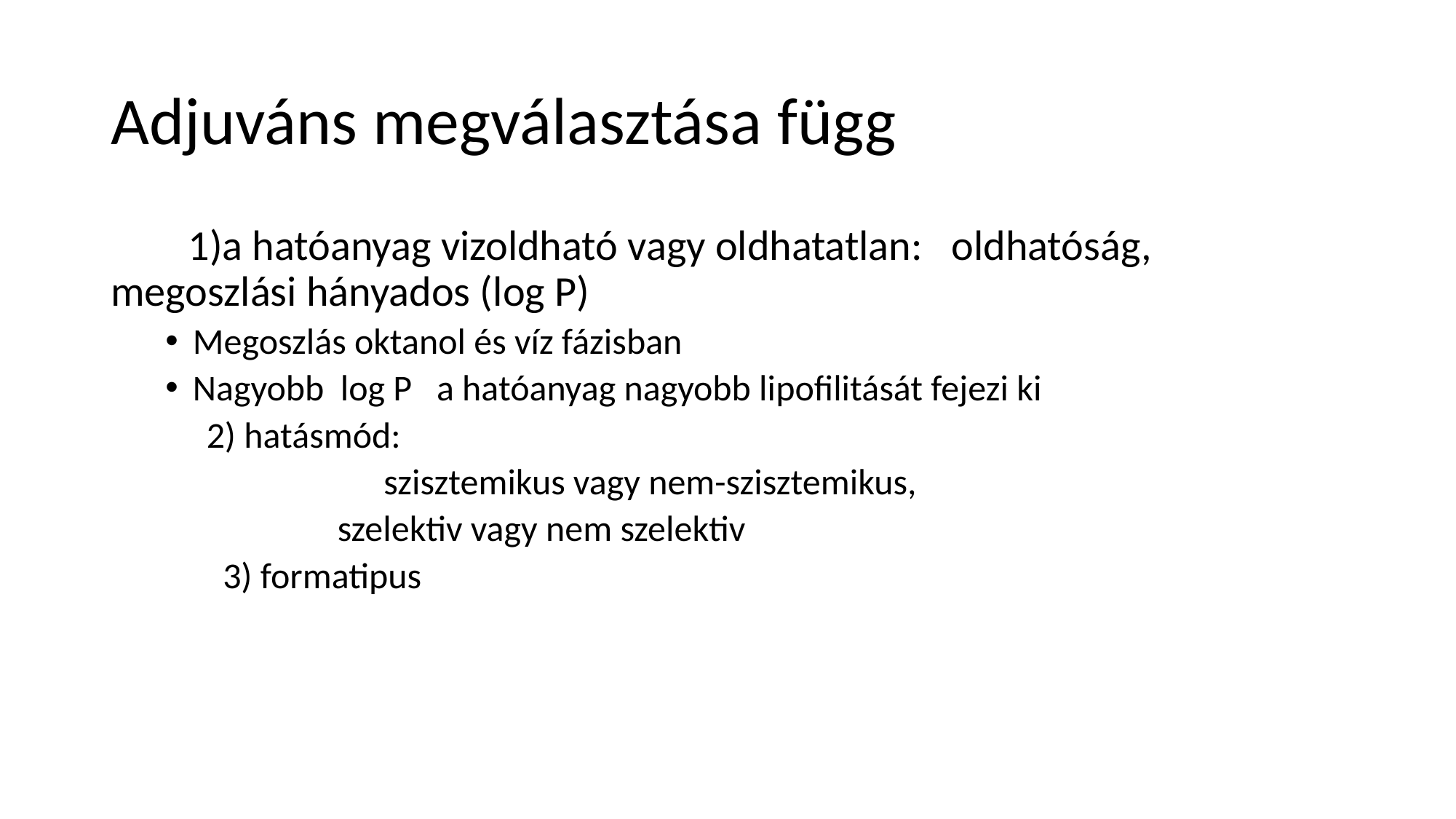

# Adjuváns megválasztása függ
        1)a hatóanyag vizoldható vagy oldhatatlan:   oldhatóság, megoszlási hányados (log P)
Megoszlás oktanol és víz fázisban
Nagyobb  log P   a hatóanyag nagyobb lipofilitását fejezi ki
     2) hatásmód:
		szisztemikus vagy nem-szisztemikus,
                     szelektiv vagy nem szelektiv
       3) formatipus